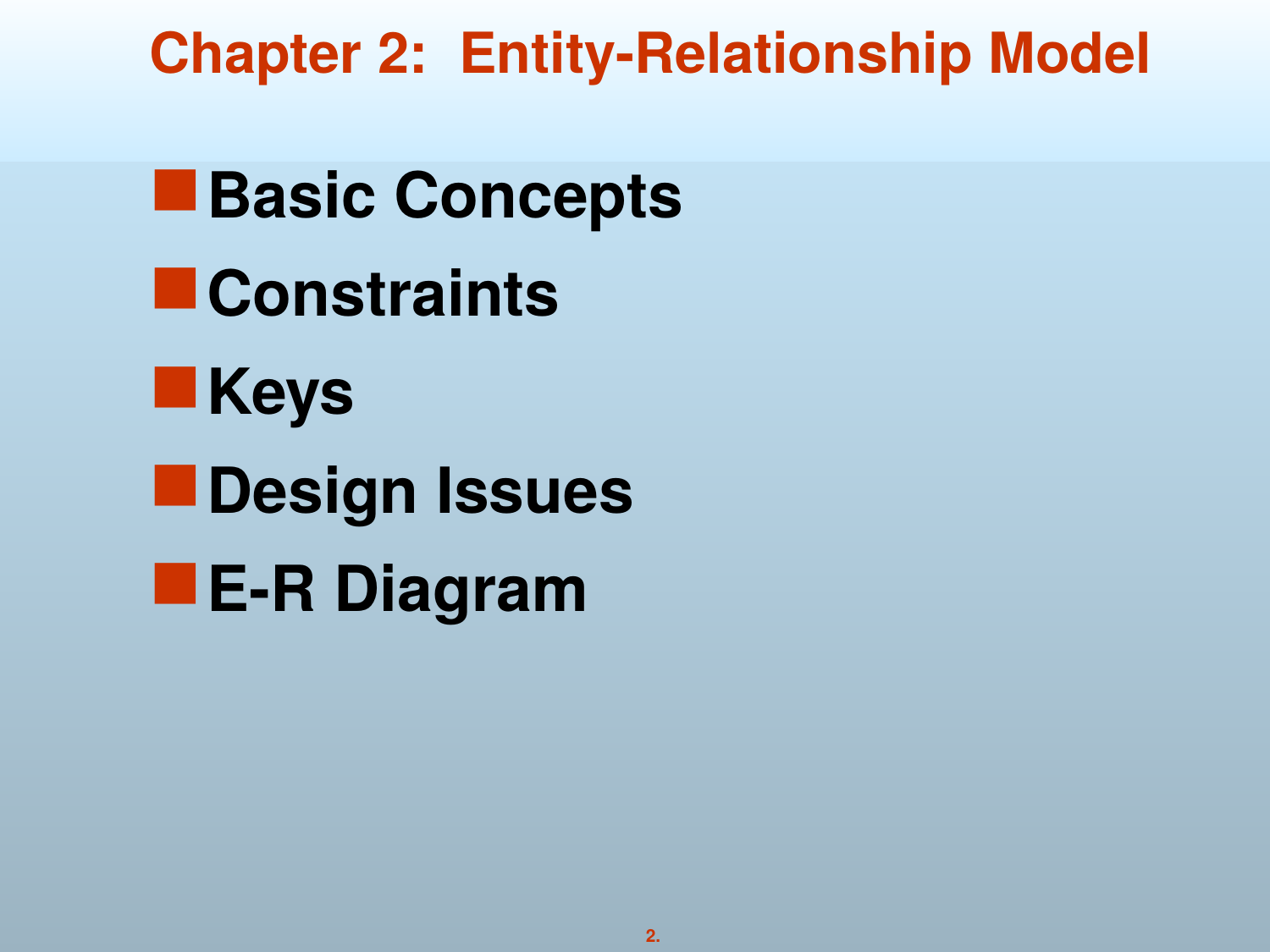

# Chapter 2:  Entity-Relationship Model
Basic Concepts
Constraints
Keys
Design Issues
E-R Diagram